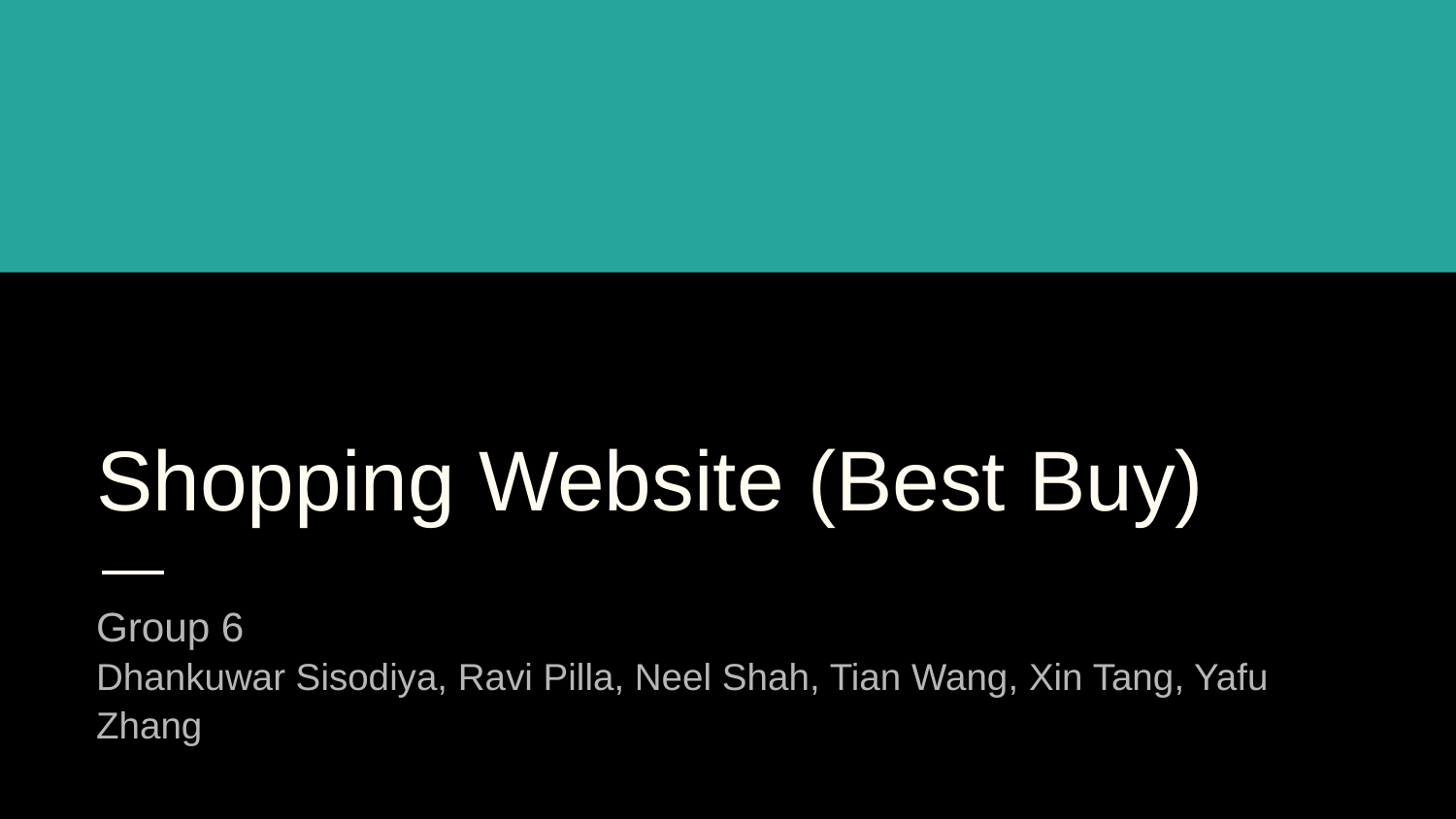

# Shopping Website (Best Buy)
Group 6
Dhankuwar Sisodiya, Ravi Pilla, Neel Shah, Tian Wang, Xin Tang, Yafu Zhang